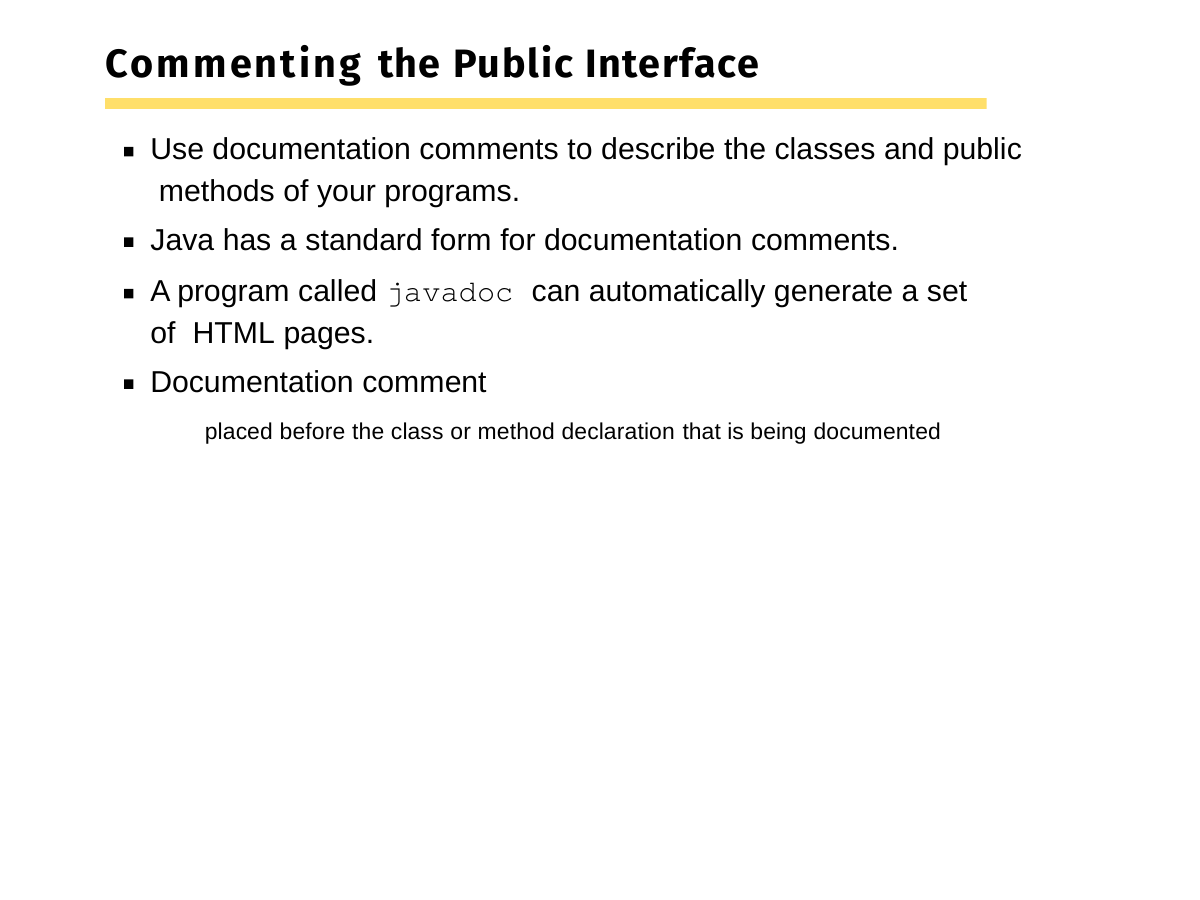

# Commenting the Public Interface

Use documentation comments to describe the classes and public  methods of your programs.
Java has a standard form for documentation comments.
A program called javadoc can automatically generate a set of  HTML pages.
Documentation comment
placed before the class or method declaration that is being documented